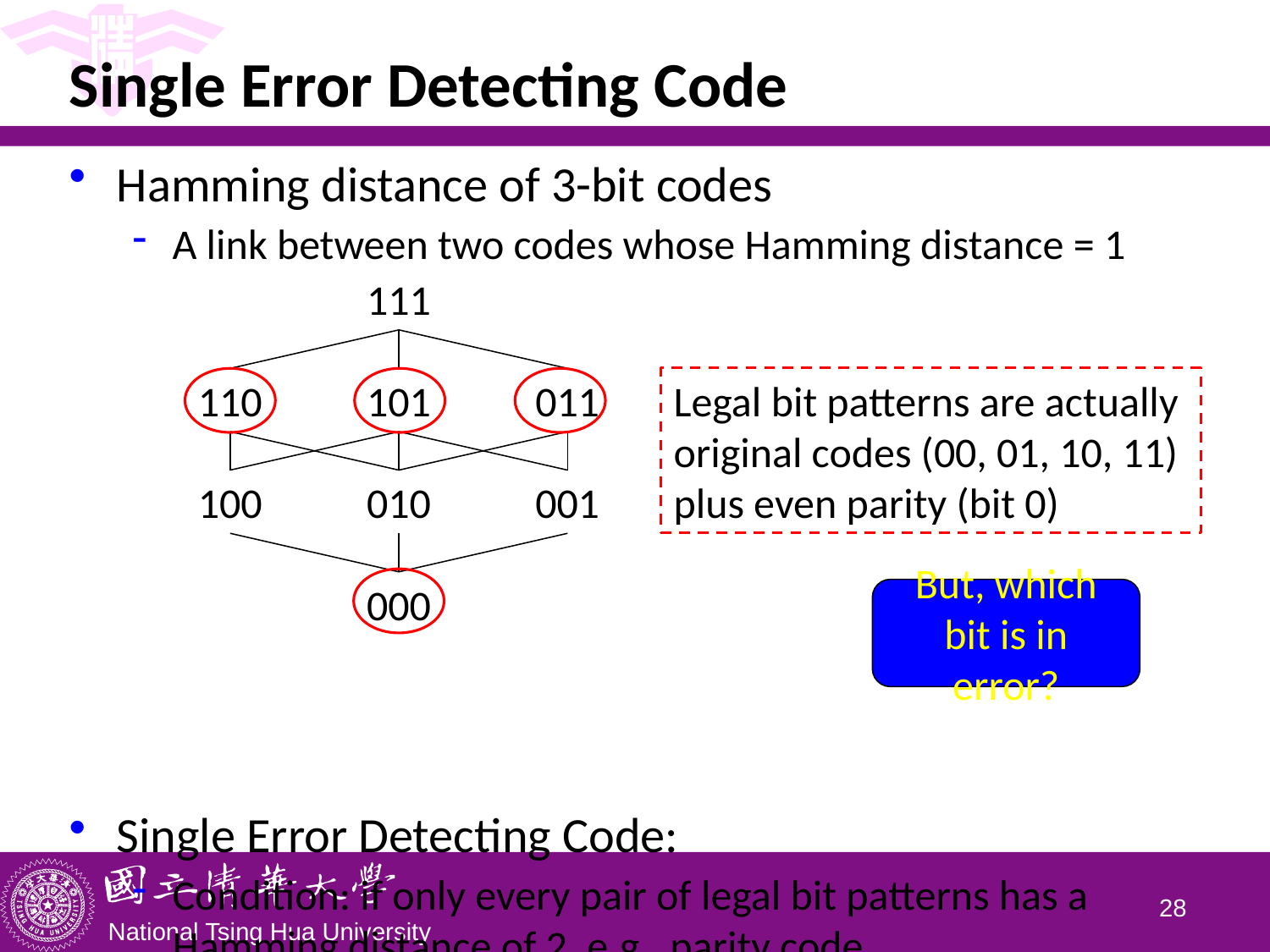

# Single Error Detecting Code
Hamming distance of 3-bit codes
A link between two codes whose Hamming distance = 1

Single Error Detecting Code:
Condition: if only every pair of legal bit patterns has a Hamming distance of 2, e.g., parity code
111
Legal bit patterns are actually
original codes (00, 01, 10, 11) plus even parity (bit 0)

110

101
011
100
010
001

000
But, which bit is in error?
28